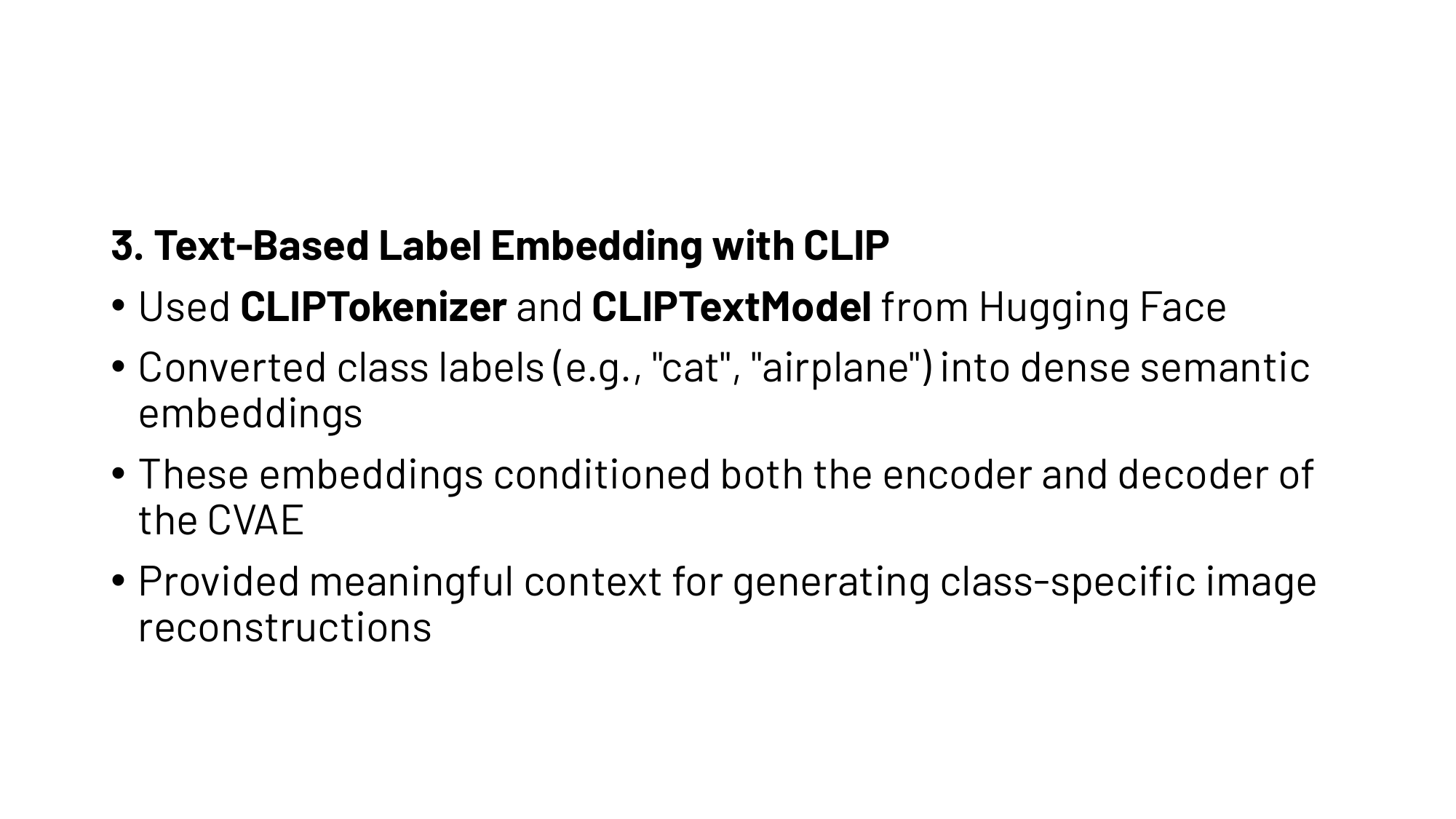

#
3. Text-Based Label Embedding with CLIP
Used CLIPTokenizer and CLIPTextModel from Hugging Face
Converted class labels (e.g., "cat", "airplane") into dense semantic embeddings
These embeddings conditioned both the encoder and decoder of the CVAE
Provided meaningful context for generating class-specific image reconstructions